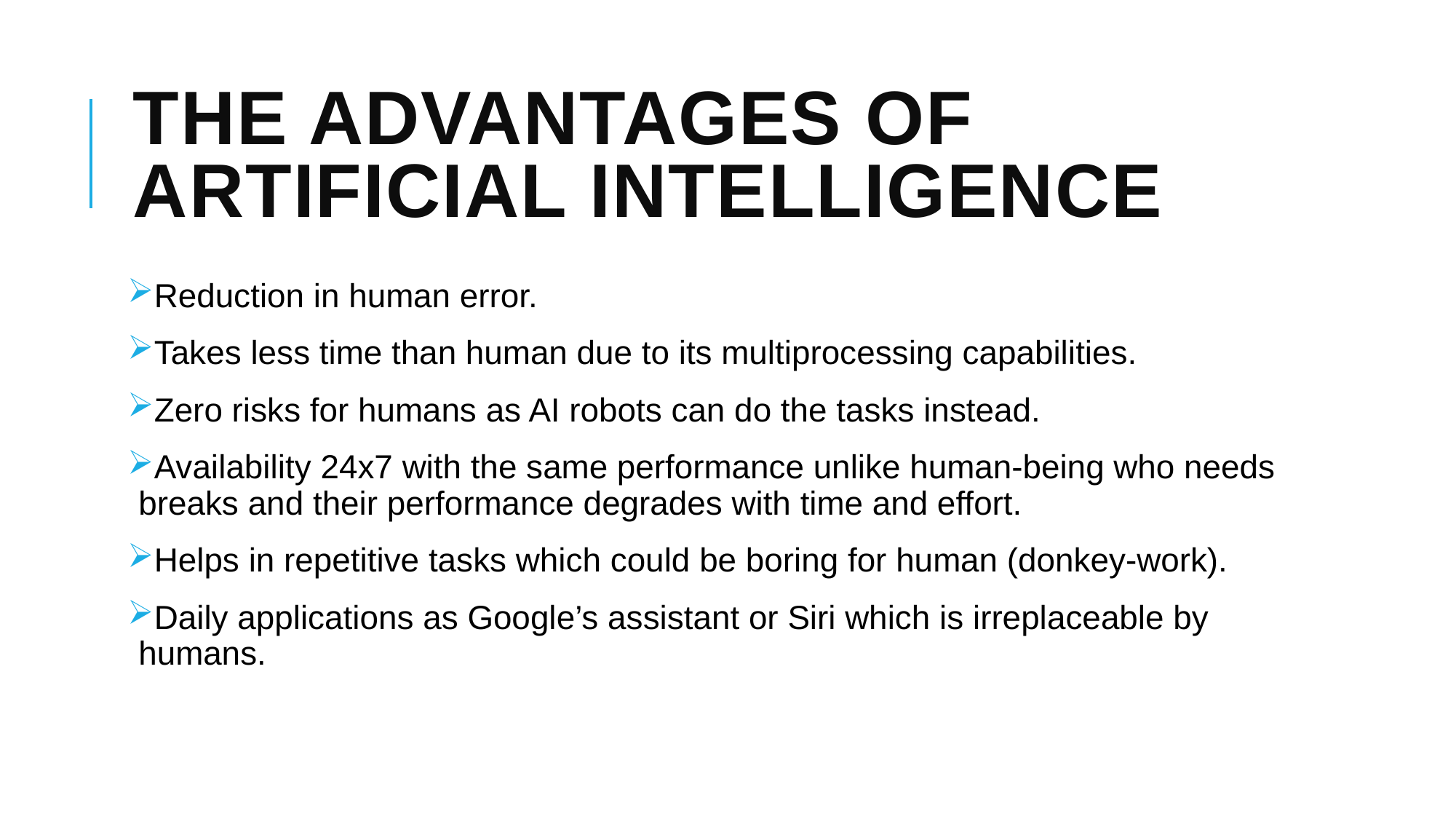

# The Advantages of Artificial intelligence
Reduction in human error.
Takes less time than human due to its multiprocessing capabilities.
Zero risks for humans as AI robots can do the tasks instead.
Availability 24x7 with the same performance unlike human-being who needs breaks and their performance degrades with time and effort.
Helps in repetitive tasks which could be boring for human (donkey-work).
Daily applications as Google’s assistant or Siri which is irreplaceable by humans.